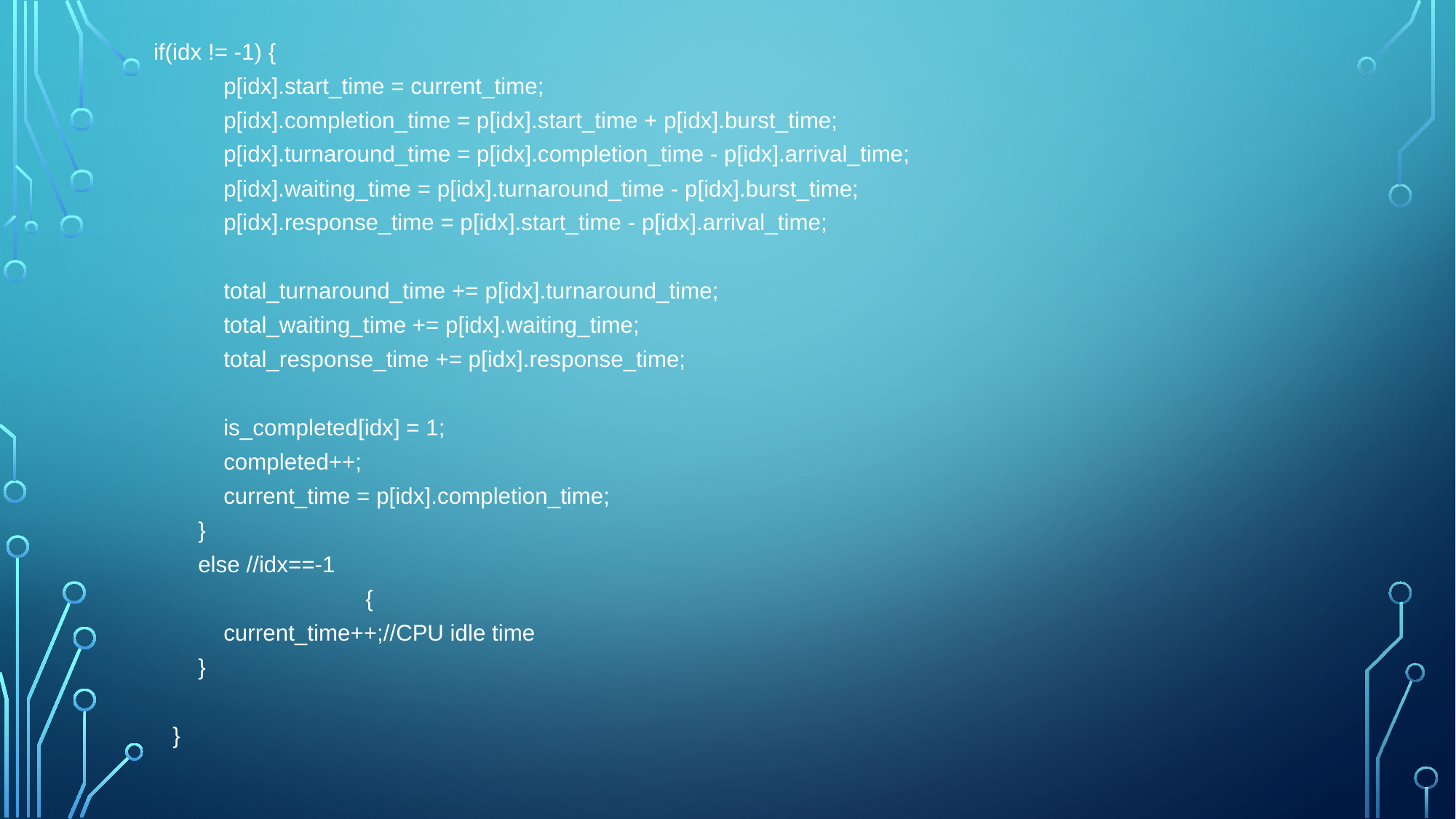

if(idx != -1) {
            p[idx].start_time = current_time;
            p[idx].completion_time = p[idx].start_time + p[idx].burst_time;
            p[idx].turnaround_time = p[idx].completion_time - p[idx].arrival_time;
            p[idx].waiting_time = p[idx].turnaround_time - p[idx].burst_time;
            p[idx].response_time = p[idx].start_time - p[idx].arrival_time;

            total_turnaround_time += p[idx].turnaround_time;
            total_waiting_time += p[idx].waiting_time;
            total_response_time += p[idx].response_time;

            is_completed[idx] = 1;
            completed++;
            current_time = p[idx].completion_time;
        }
        else //idx==-1
		{
            current_time++;//CPU idle time
        }

    }